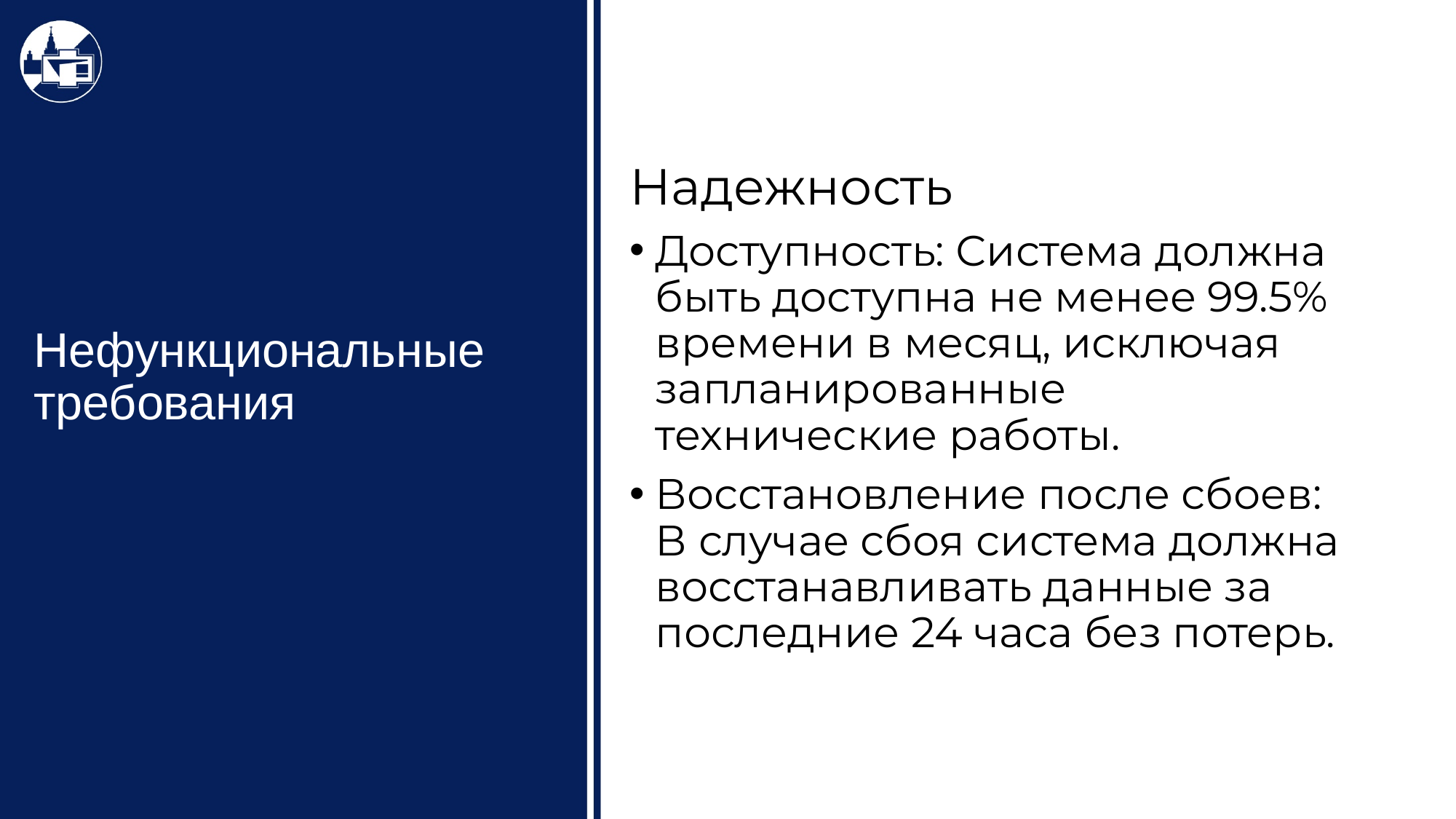

Надежность
Доступность: Система должна быть доступна не менее 99.5% времени в месяц, исключая запланированные технические работы.
Восстановление после сбоев: В случае сбоя система должна восстанавливать данные за последние 24 часа без потерь.
# Нефункциональные требования